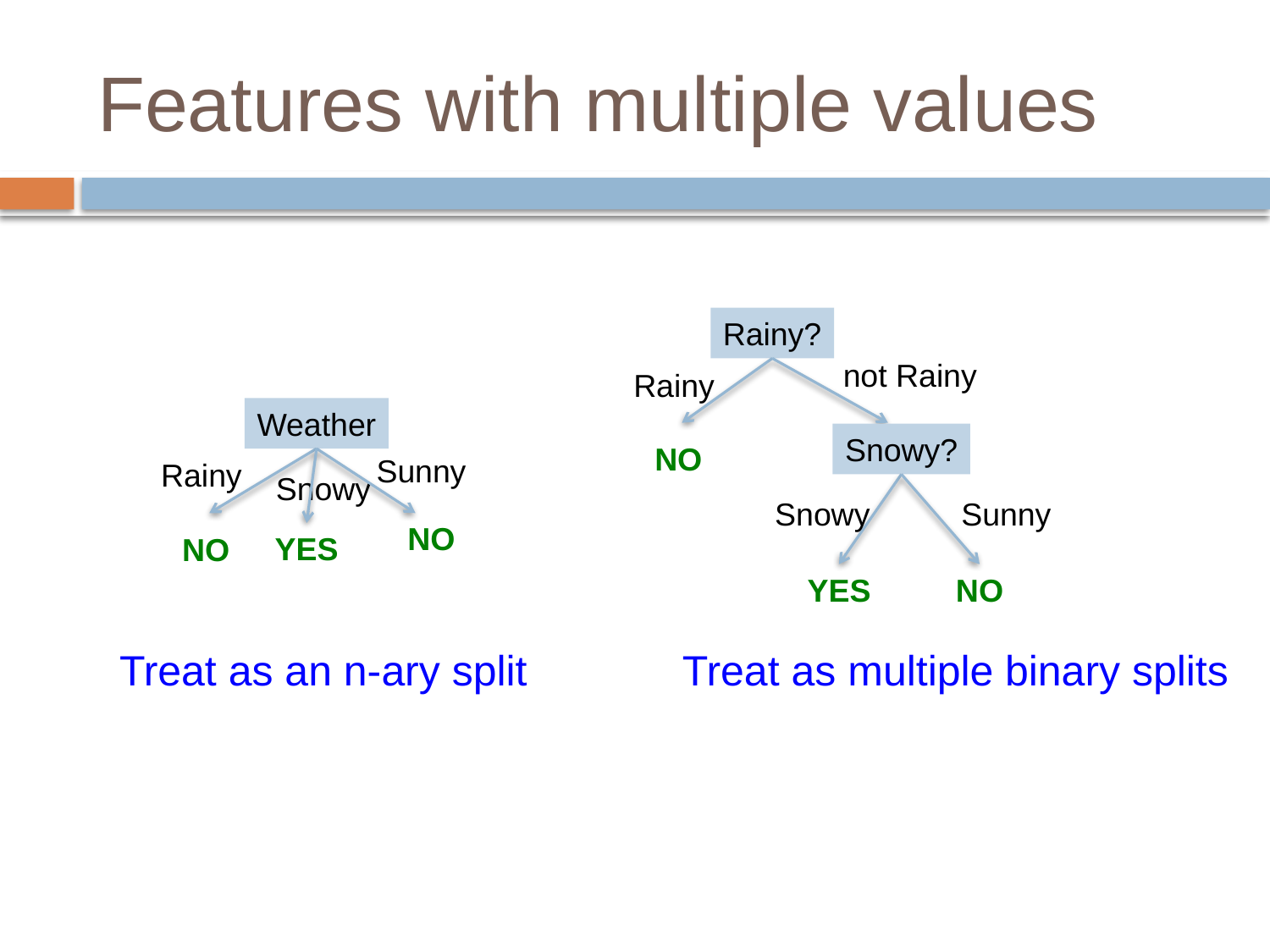

# Features with multiple values
Rainy?
not Rainy
Rainy
Weather
Snowy?
NO
Sunny
Rainy
Snowy
Snowy
Sunny
NO
YES
NO
YES
NO
Treat as an n-ary split
Treat as multiple binary splits